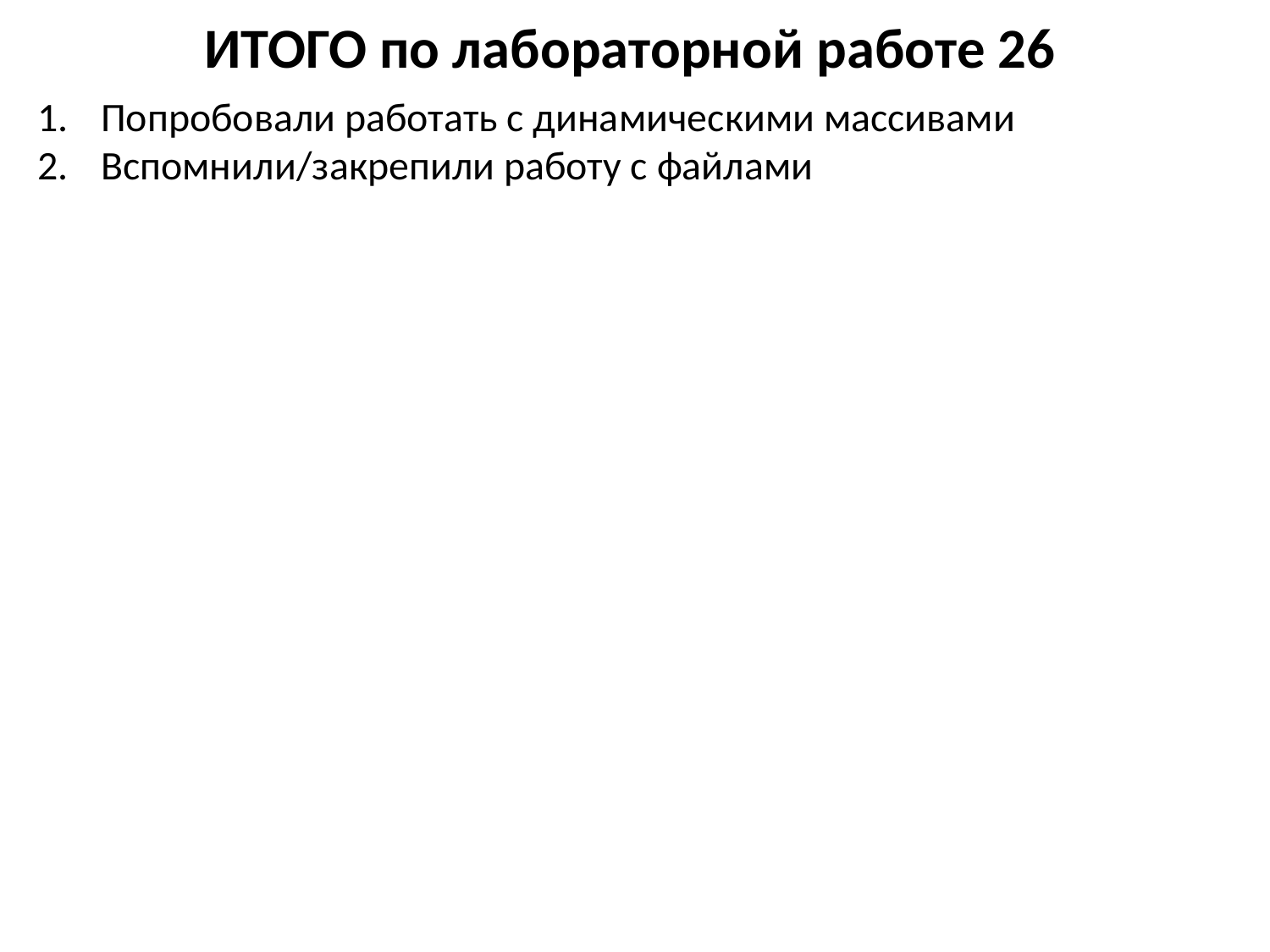

# ИТОГО по лабораторной работе 26
Попробовали работать с динамическими массивами
Вспомнили/закрепили работу с файлами